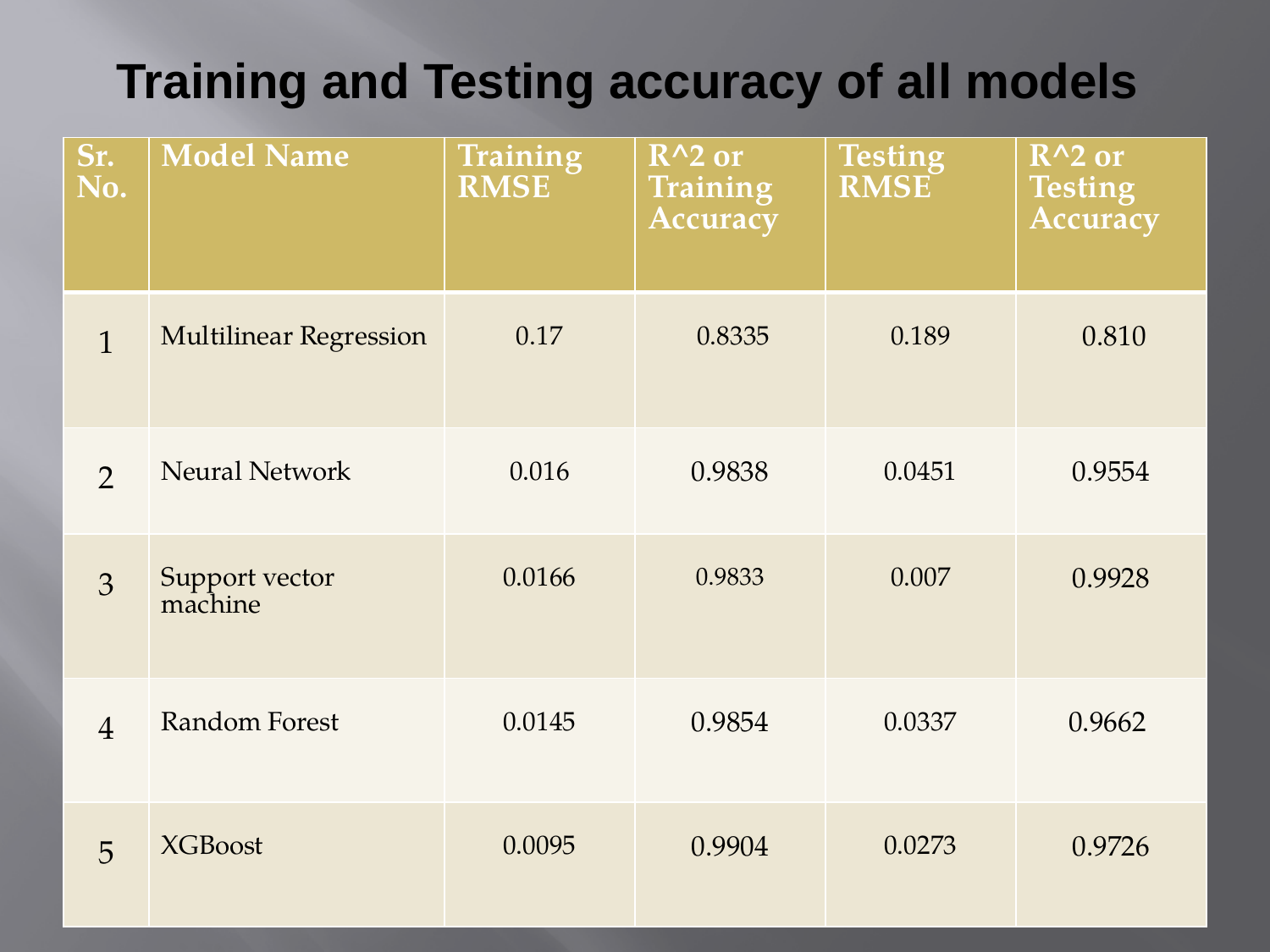

# Training and Testing accuracy of all models
| Sr. No. | Model Name | Training RMSE | R^2 or Training Accuracy | Testing RMSE | R^2 or Testing Accuracy |
| --- | --- | --- | --- | --- | --- |
| 1 | Multilinear Regression | 0.17 | 0.8335 | 0.189 | 0.810 |
| 2 | Neural Network | 0.016 | 0.9838 | 0.0451 | 0.9554 |
| 3 | Support vector machine | 0.0166 | 0.9833 | 0.007 | 0.9928 |
| 4 | Random Forest | 0.0145 | 0.9854 | 0.0337 | 0.9662 |
| 5 | XGBoost | 0.0095 | 0.9904 | 0.0273 | 0.9726 |